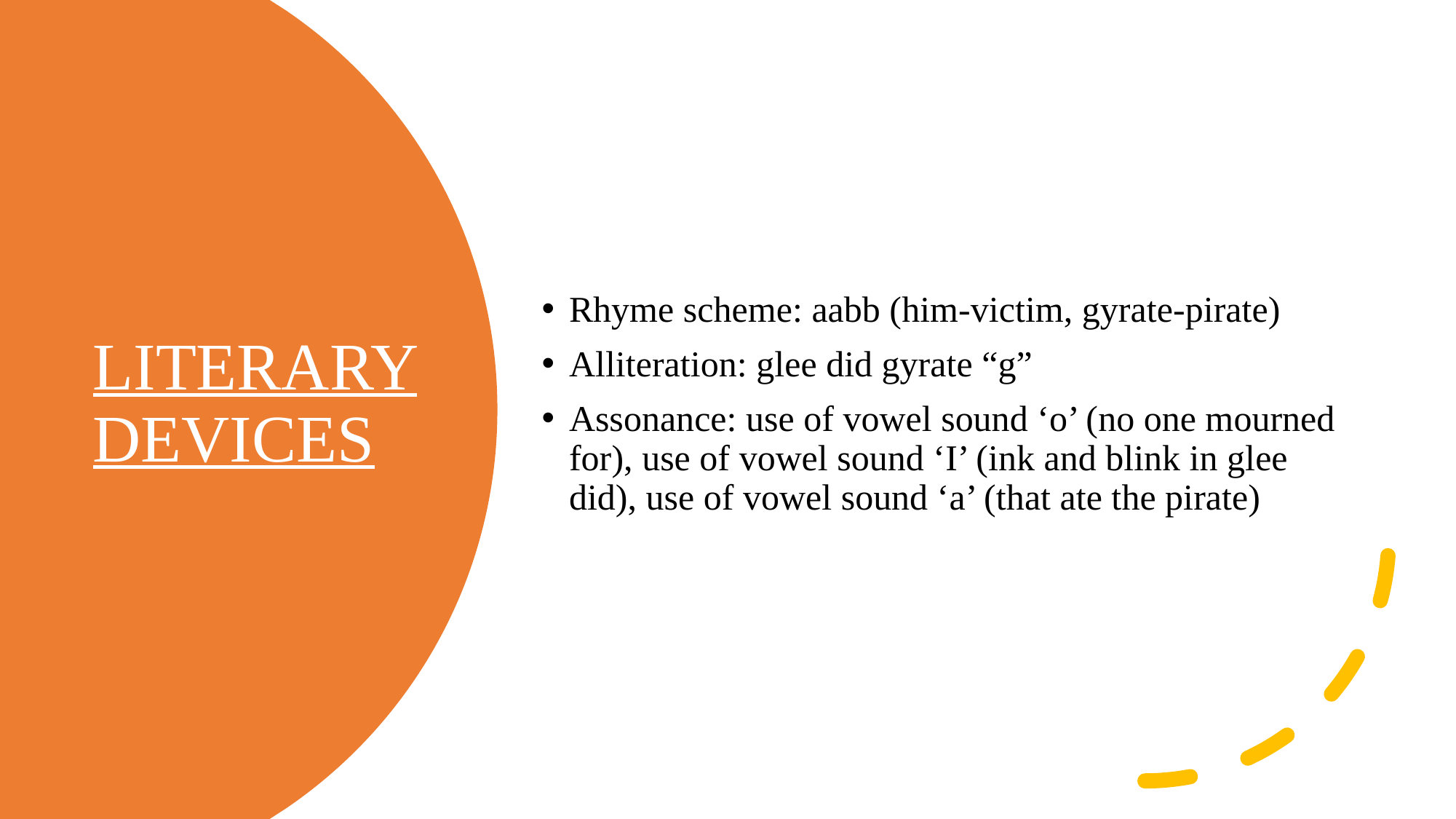

Rhyme scheme: aabb (him-victim, gyrate-pirate)
Alliteration: glee did gyrate “g”
Assonance: use of vowel sound ‘o’ (no one mourned for), use of vowel sound ‘I’ (ink and blink in glee did), use of vowel sound ‘a’ (that ate the pirate)
# LITERARY DEVICES